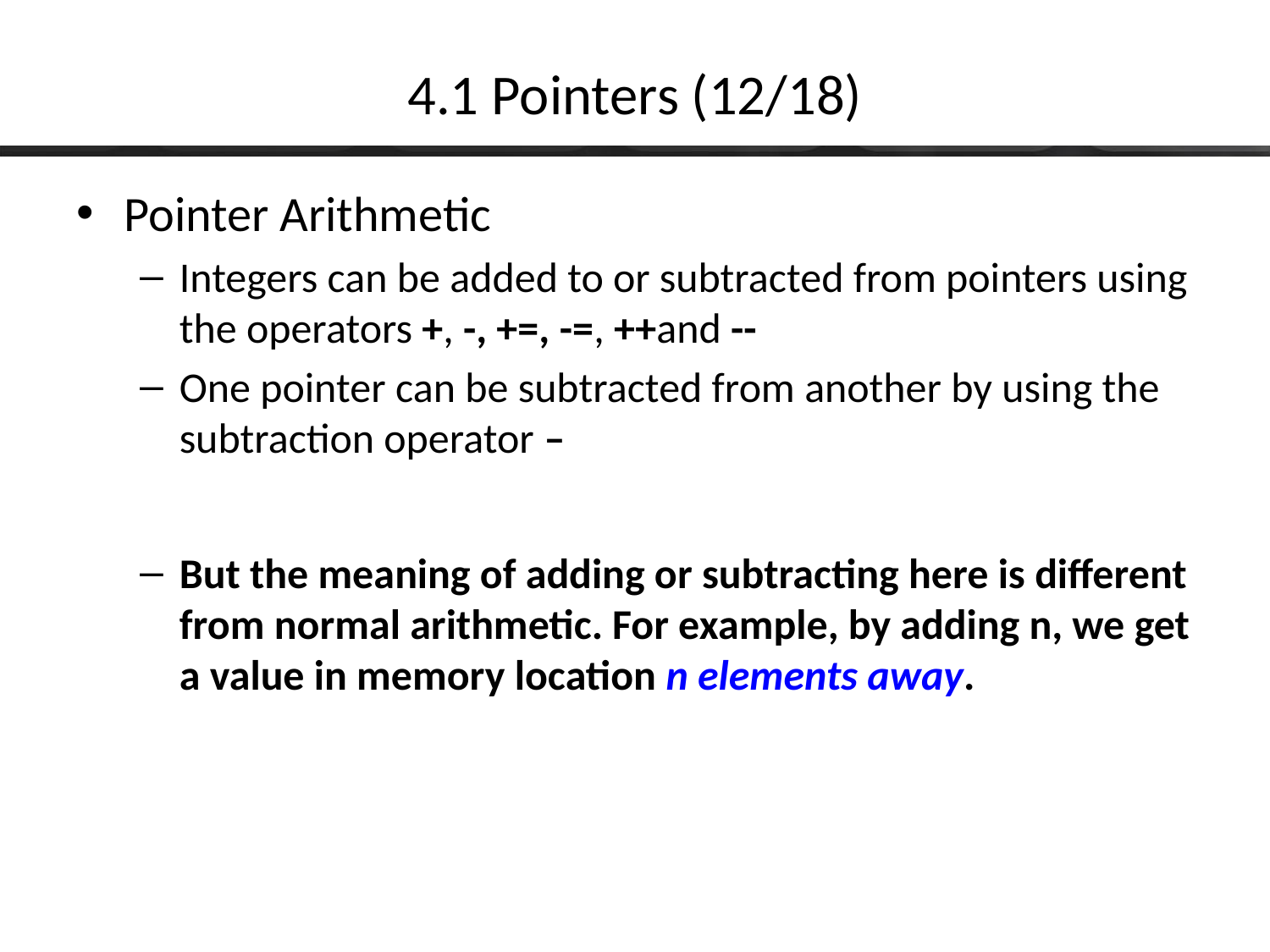

# 4.1 Pointers (12/18)
Pointer Arithmetic
Integers can be added to or subtracted from pointers using the operators +, -, +=, -=, ++and --
One pointer can be subtracted from another by using the subtraction operator –

But the meaning of adding or subtracting here is different from normal arithmetic. For example, by adding n, we get a value in memory location n elements away.

21